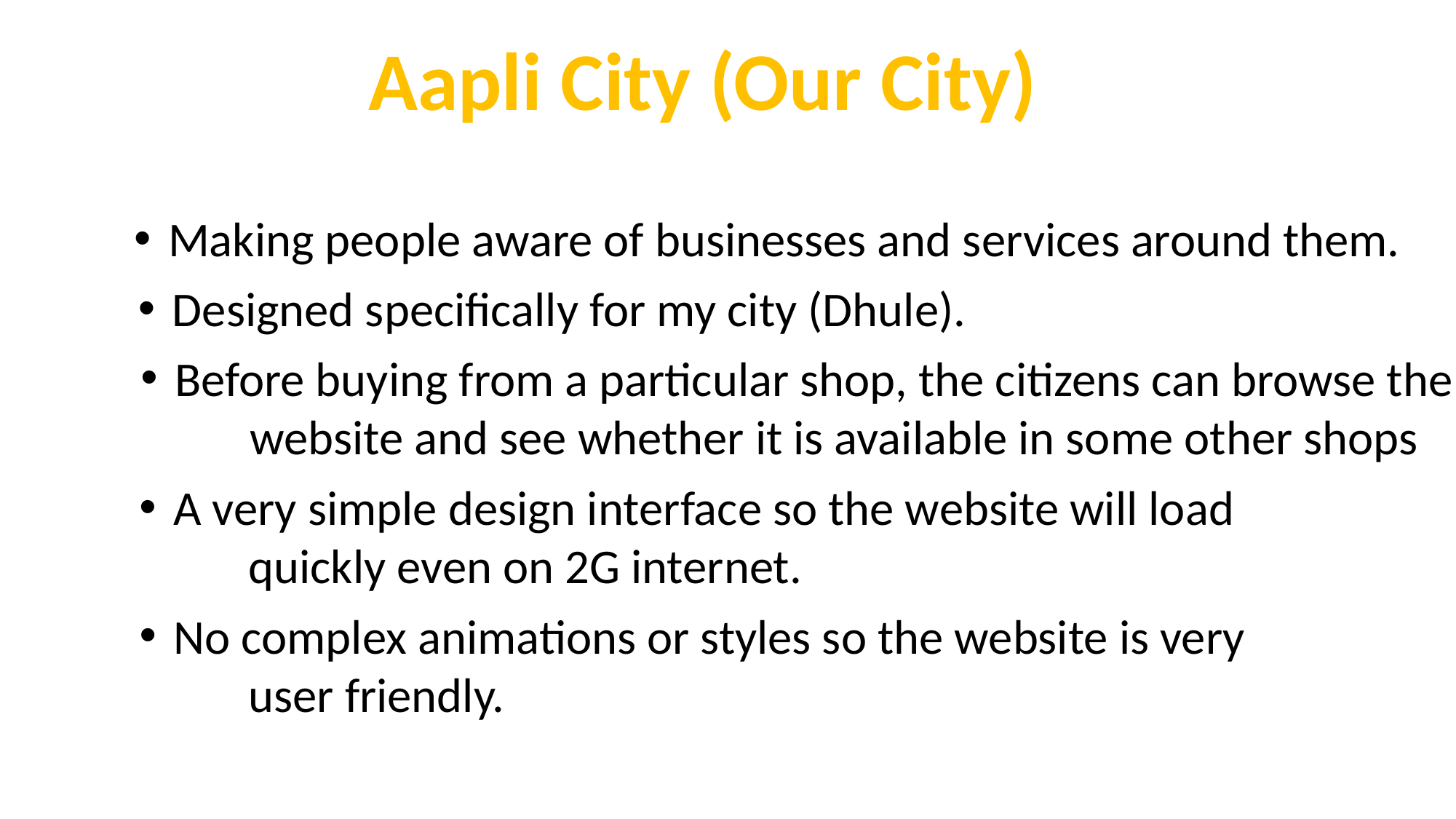

Aapli City (Our City)
Making people aware of businesses and services around them.
Designed specifically for my city (Dhule).
Before buying from a particular shop, the citizens can browse the
	website and see whether it is available in some other shops
A very simple design interface so the website will load
	quickly even on 2G internet.
No complex animations or styles so the website is very
	user friendly.